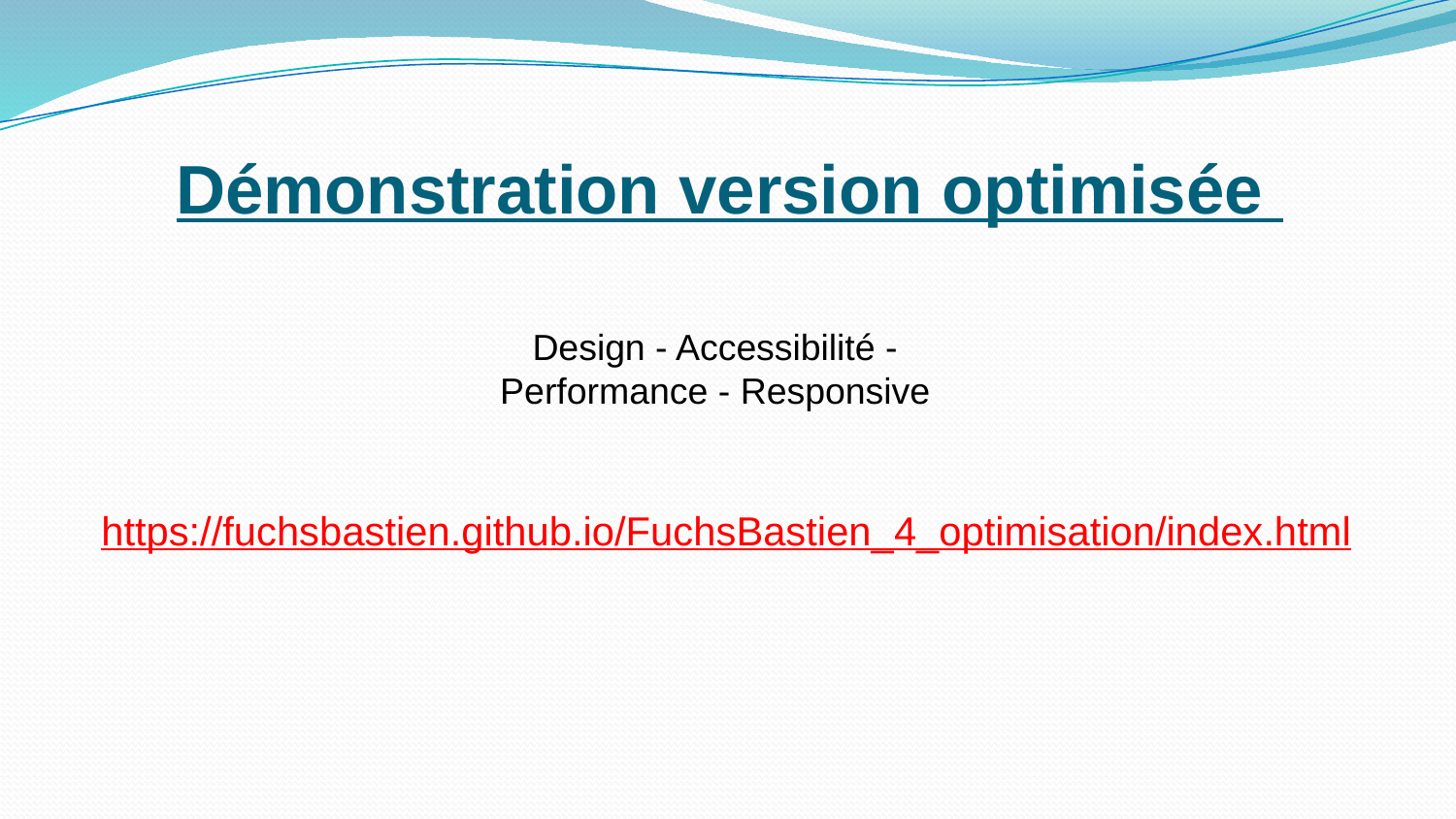

# Démonstration version optimisée
Design - Accessibilité - Performance - Responsive
https://fuchsbastien.github.io/FuchsBastien_4_optimisation/index.html